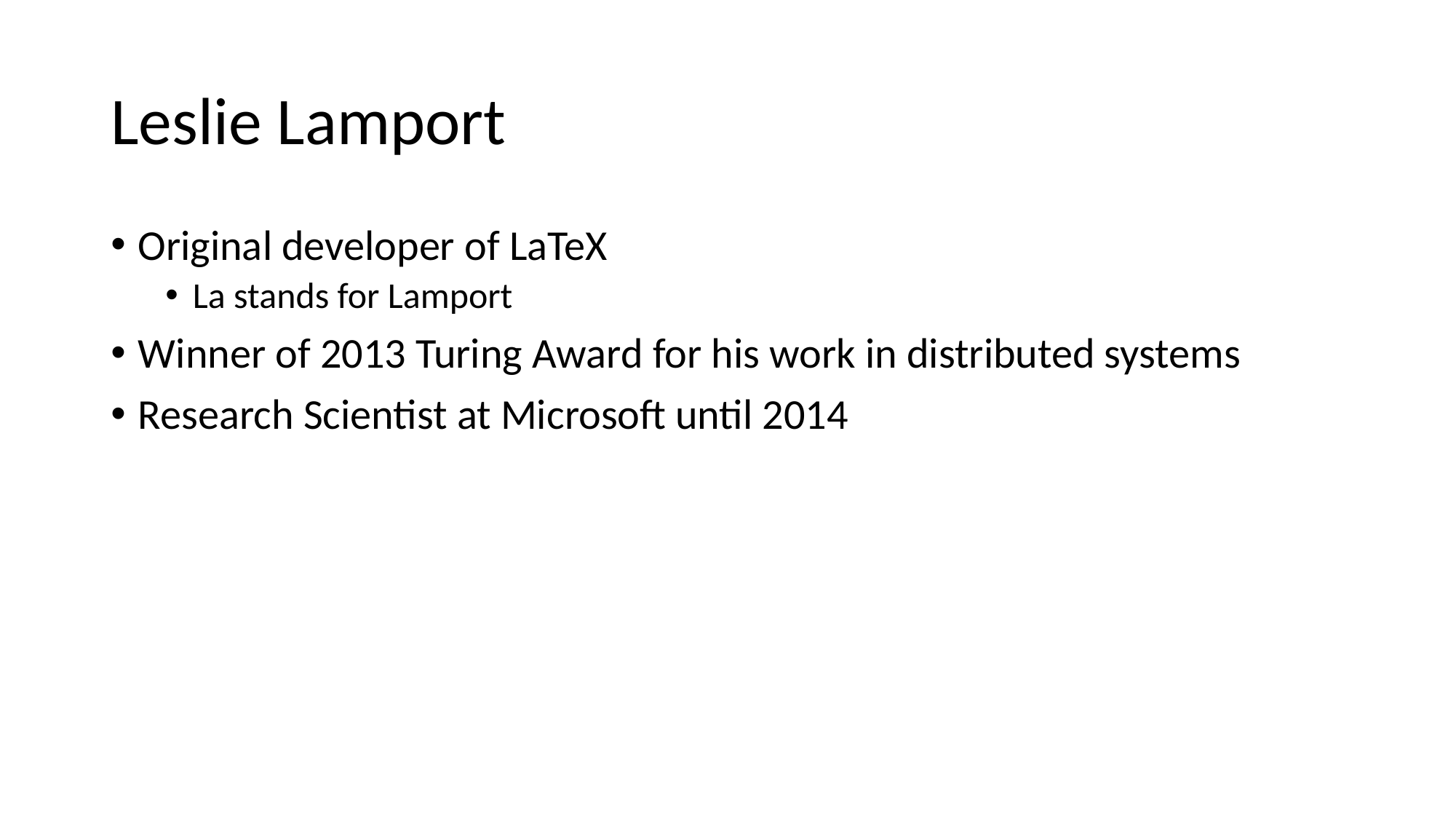

# Leslie Lamport
Original developer of LaTeX
La stands for Lamport
Winner of 2013 Turing Award for his work in distributed systems
Research Scientist at Microsoft until 2014